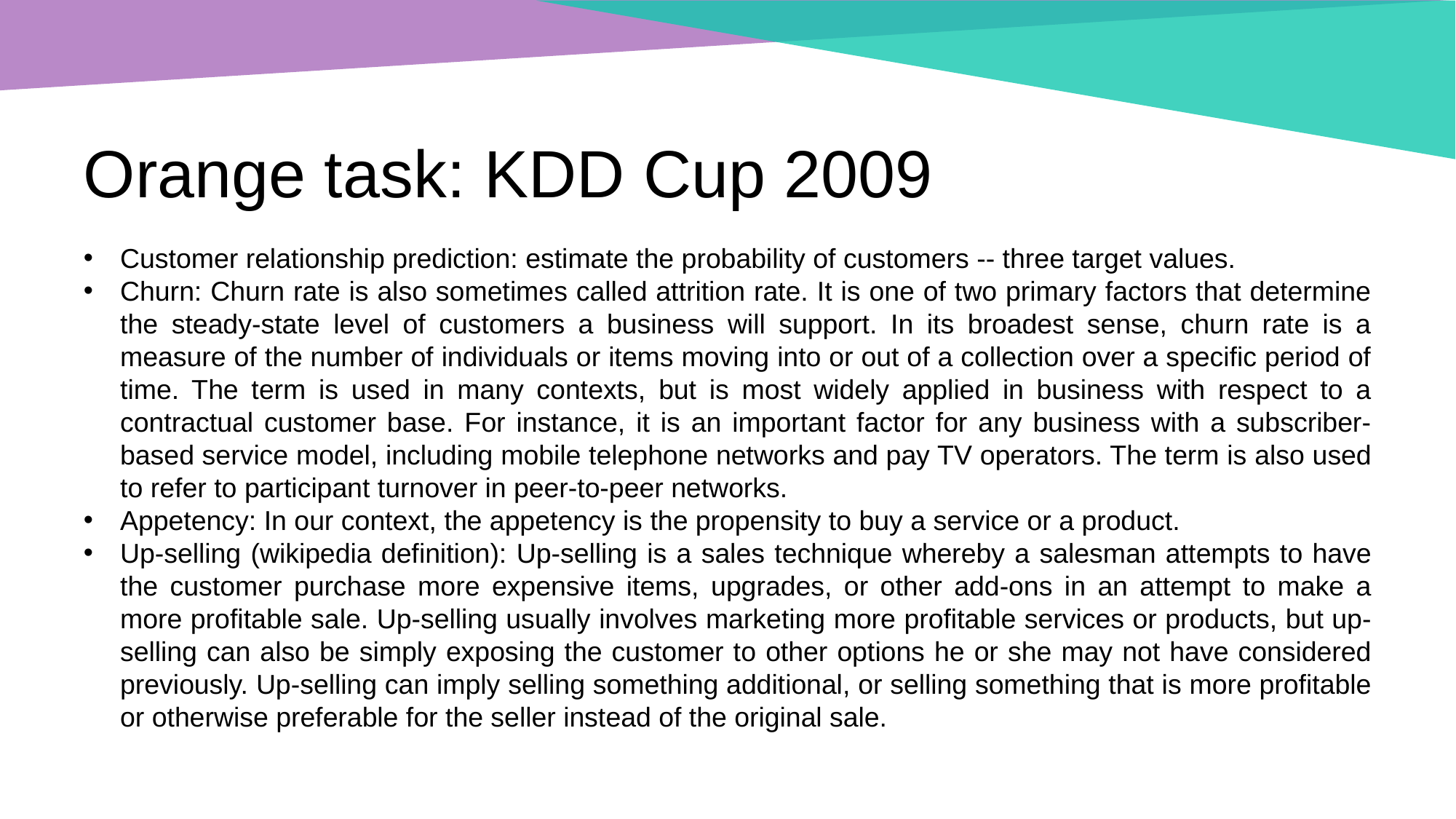

# Orange task: KDD Cup 2009
Customer relationship prediction: estimate the probability of customers -- three target values.
Churn: Churn rate is also sometimes called attrition rate. It is one of two primary factors that determine the steady-state level of customers a business will support. In its broadest sense, churn rate is a measure of the number of individuals or items moving into or out of a collection over a specific period of time. The term is used in many contexts, but is most widely applied in business with respect to a contractual customer base. For instance, it is an important factor for any business with a subscriber-based service model, including mobile telephone networks and pay TV operators. The term is also used to refer to participant turnover in peer-to-peer networks.
Appetency: In our context, the appetency is the propensity to buy a service or a product.
Up-selling (wikipedia definition): Up-selling is a sales technique whereby a salesman attempts to have the customer purchase more expensive items, upgrades, or other add-ons in an attempt to make a more profitable sale. Up-selling usually involves marketing more profitable services or products, but up-selling can also be simply exposing the customer to other options he or she may not have considered previously. Up-selling can imply selling something additional, or selling something that is more profitable or otherwise preferable for the seller instead of the original sale.